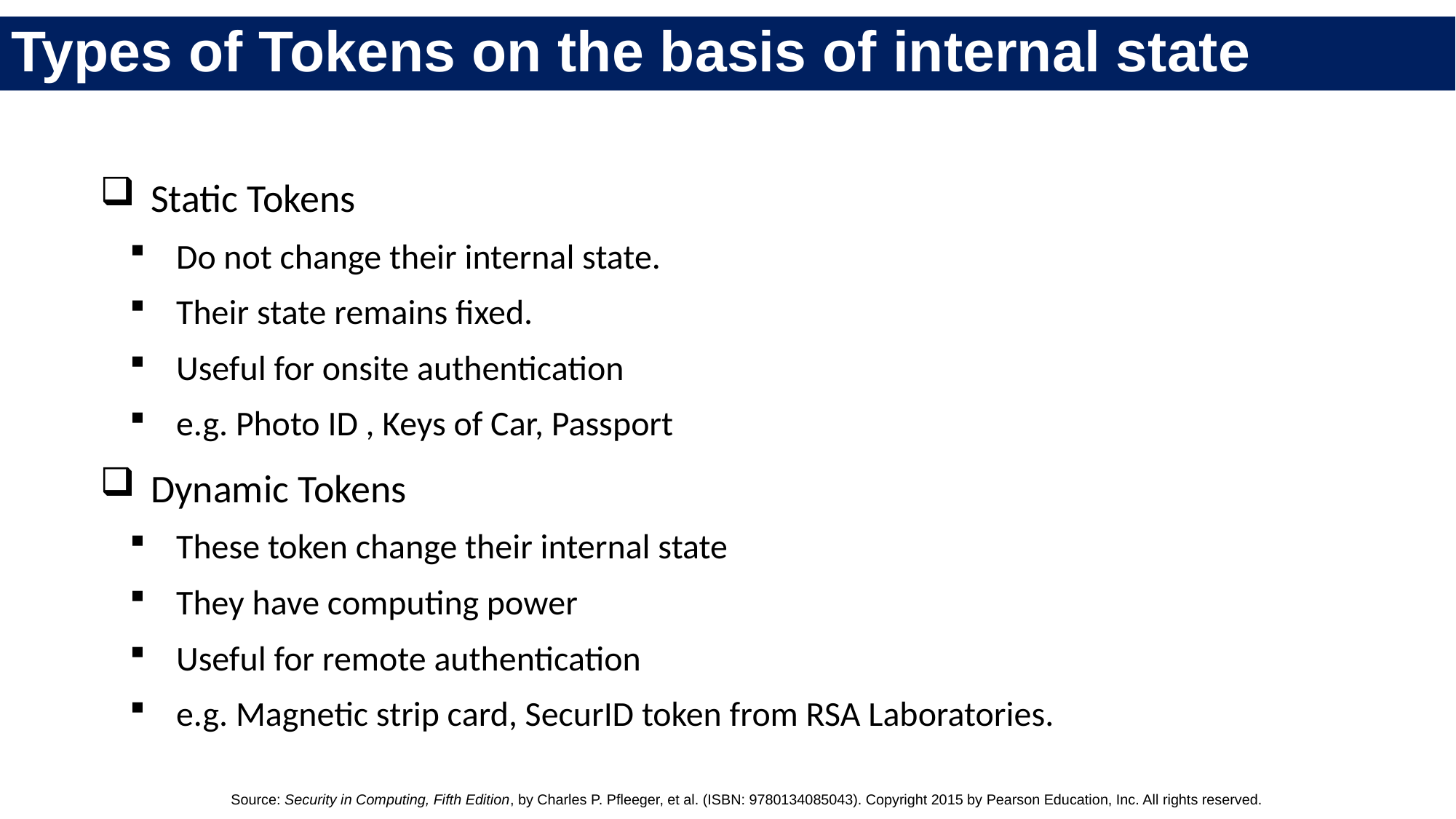

# Types of Tokens on the basis of internal state
Static Tokens
Do not change their internal state.
Their state remains fixed.
Useful for onsite authentication
e.g. Photo ID , Keys of Car, Passport
Dynamic Tokens
These token change their internal state
They have computing power
Useful for remote authentication
e.g. Magnetic strip card, SecurID token from RSA Laboratories.

Source: Security in Computing, Fifth Edition, by Charles P. Pfleeger, et al. (ISBN: 9780134085043). Copyright 2015 by Pearson Education, Inc. All rights reserved.